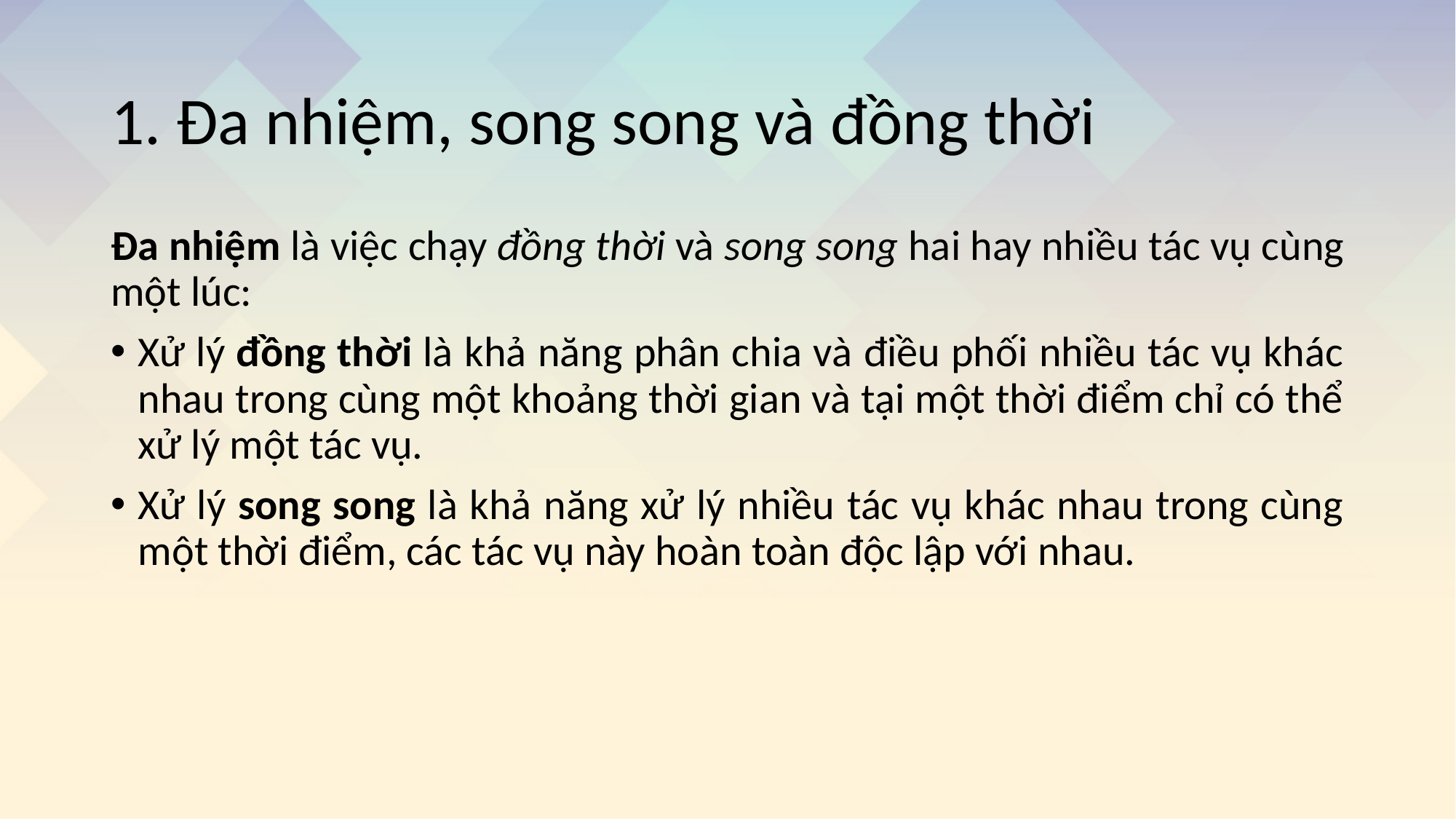

# 1. Đa nhiệm, song song và đồng thời
Đa nhiệm là việc chạy đồng thời và song song hai hay nhiều tác vụ cùng một lúc:
Xử lý đồng thời là khả năng phân chia và điều phối nhiều tác vụ khác nhau trong cùng một khoảng thời gian và tại một thời điểm chỉ có thể xử lý một tác vụ.
Xử lý song song là khả năng xử lý nhiều tác vụ khác nhau trong cùng một thời điểm, các tác vụ này hoàn toàn độc lập với nhau.